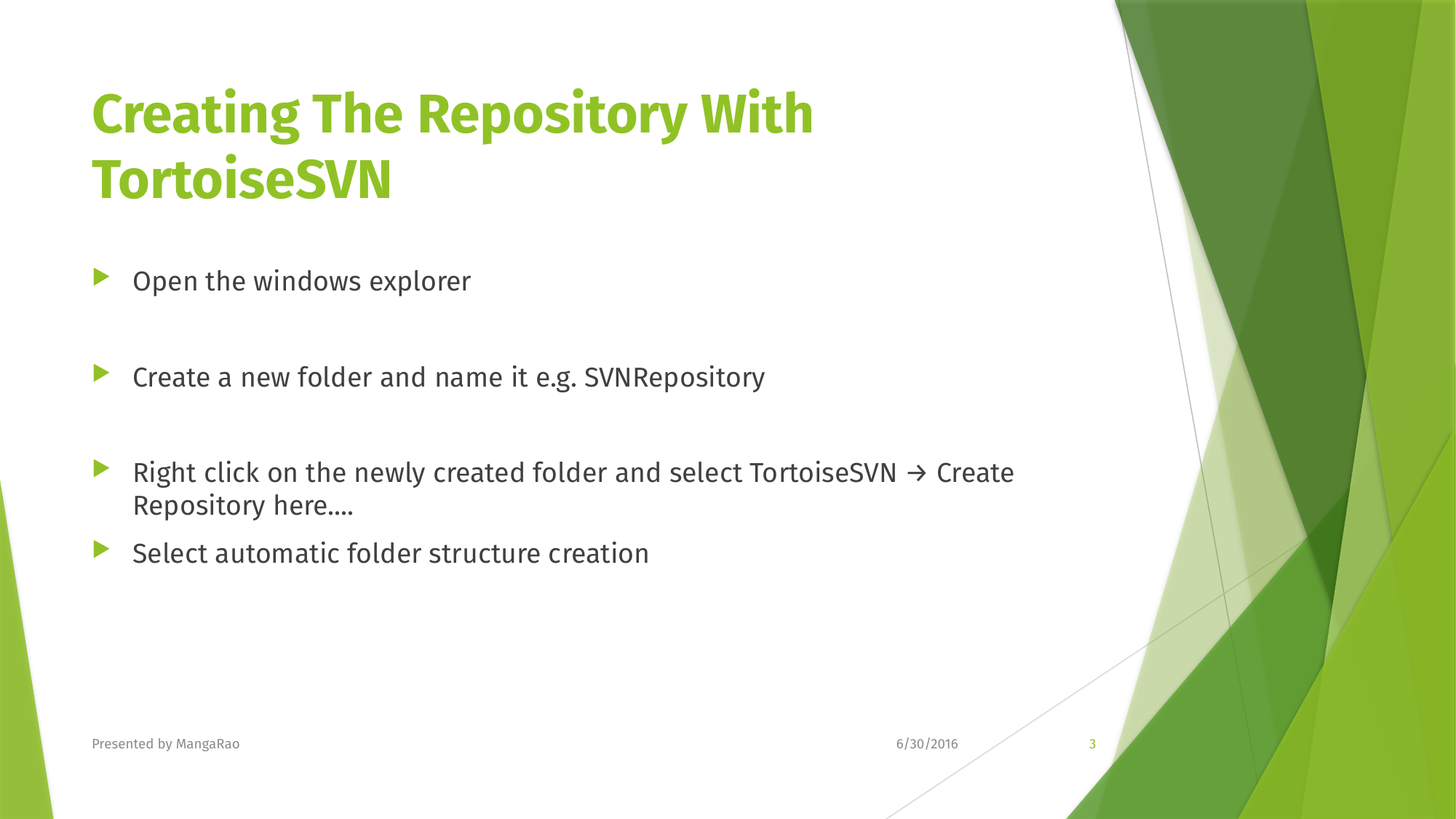

# Creating The Repository With TortoiseSVN
Open the windows explorer

Create a new folder and name it e.g. SVNRepository

Right click on the newly created folder and select TortoiseSVN → Create Repository here....
Select automatic folder structure creation
Presented by MangaRao
6/30/2016
3